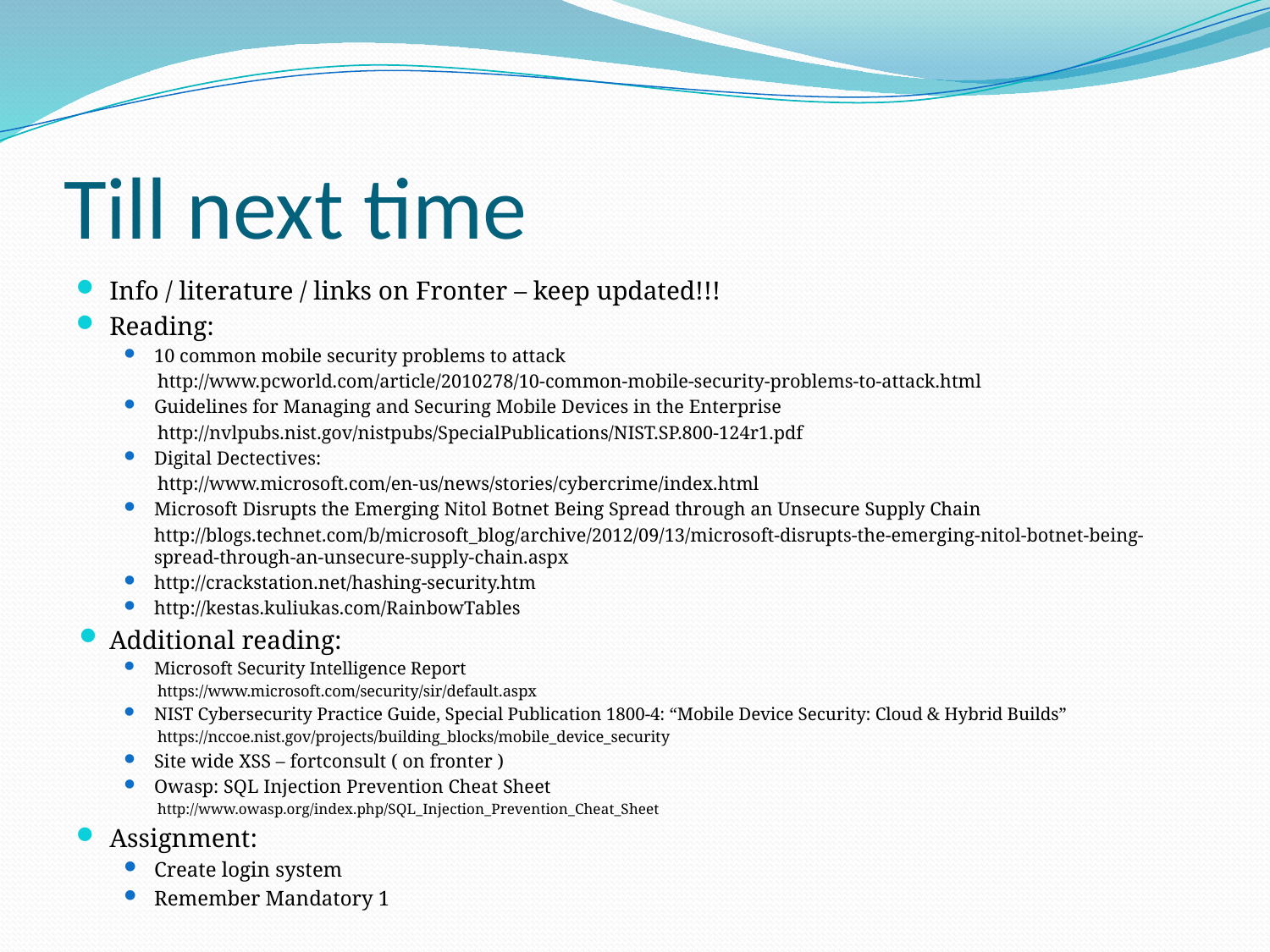

# Till next time
Info / literature / links on Fronter – keep updated!!!
Reading:
10 common mobile security problems to attack
http://www.pcworld.com/article/2010278/10-common-mobile-security-problems-to-attack.html
Guidelines for Managing and Securing Mobile Devices in the Enterprise
http://nvlpubs.nist.gov/nistpubs/SpecialPublications/NIST.SP.800-124r1.pdf
Digital Dectectives:
http://www.microsoft.com/en-us/news/stories/cybercrime/index.html
Microsoft Disrupts the Emerging Nitol Botnet Being Spread through an Unsecure Supply Chain
	http://blogs.technet.com/b/microsoft_blog/archive/2012/09/13/microsoft-disrupts-the-emerging-nitol-botnet-being-spread-through-an-unsecure-supply-chain.aspx
http://crackstation.net/hashing-security.htm
http://kestas.kuliukas.com/RainbowTables
Additional reading:
Microsoft Security Intelligence Report
https://www.microsoft.com/security/sir/default.aspx
NIST Cybersecurity Practice Guide, Special Publication 1800-4: “Mobile Device Security: Cloud & Hybrid Builds”
https://nccoe.nist.gov/projects/building_blocks/mobile_device_security
Site wide XSS – fortconsult ( on fronter )
Owasp: SQL Injection Prevention Cheat Sheet
http://www.owasp.org/index.php/SQL_Injection_Prevention_Cheat_Sheet
Assignment:
Create login system
Remember Mandatory 1